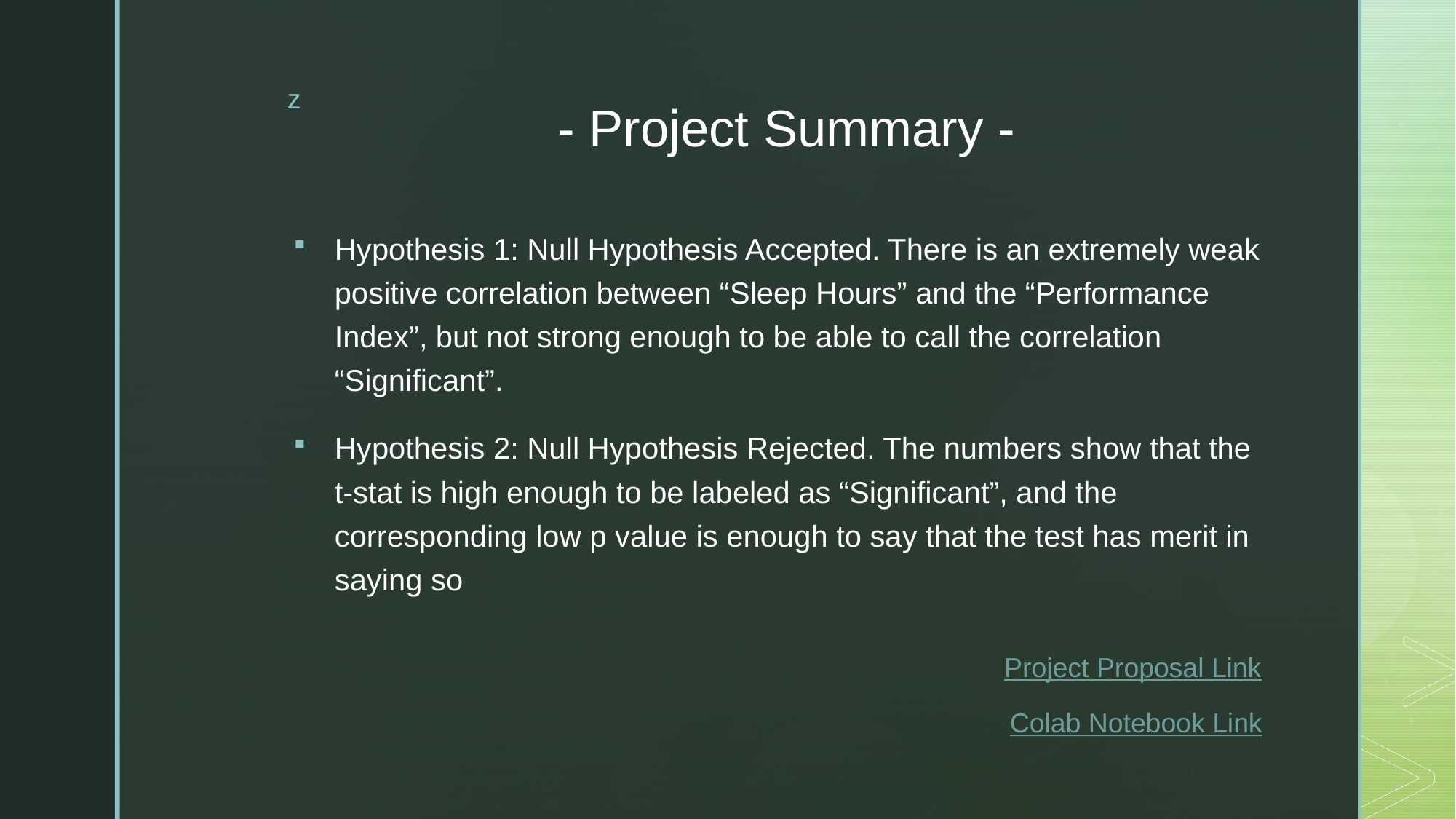

# - Project Summary -
Hypothesis 1: Null Hypothesis Accepted. There is an extremely weak positive correlation between “Sleep Hours” and the “Performance Index”, but not strong enough to be able to call the correlation “Significant”.
Hypothesis 2: Null Hypothesis Rejected. The numbers show that the t-stat is high enough to be labeled as “Significant”, and the corresponding low p value is enough to say that the test has merit in saying so
Project Proposal Link
Colab Notebook Link